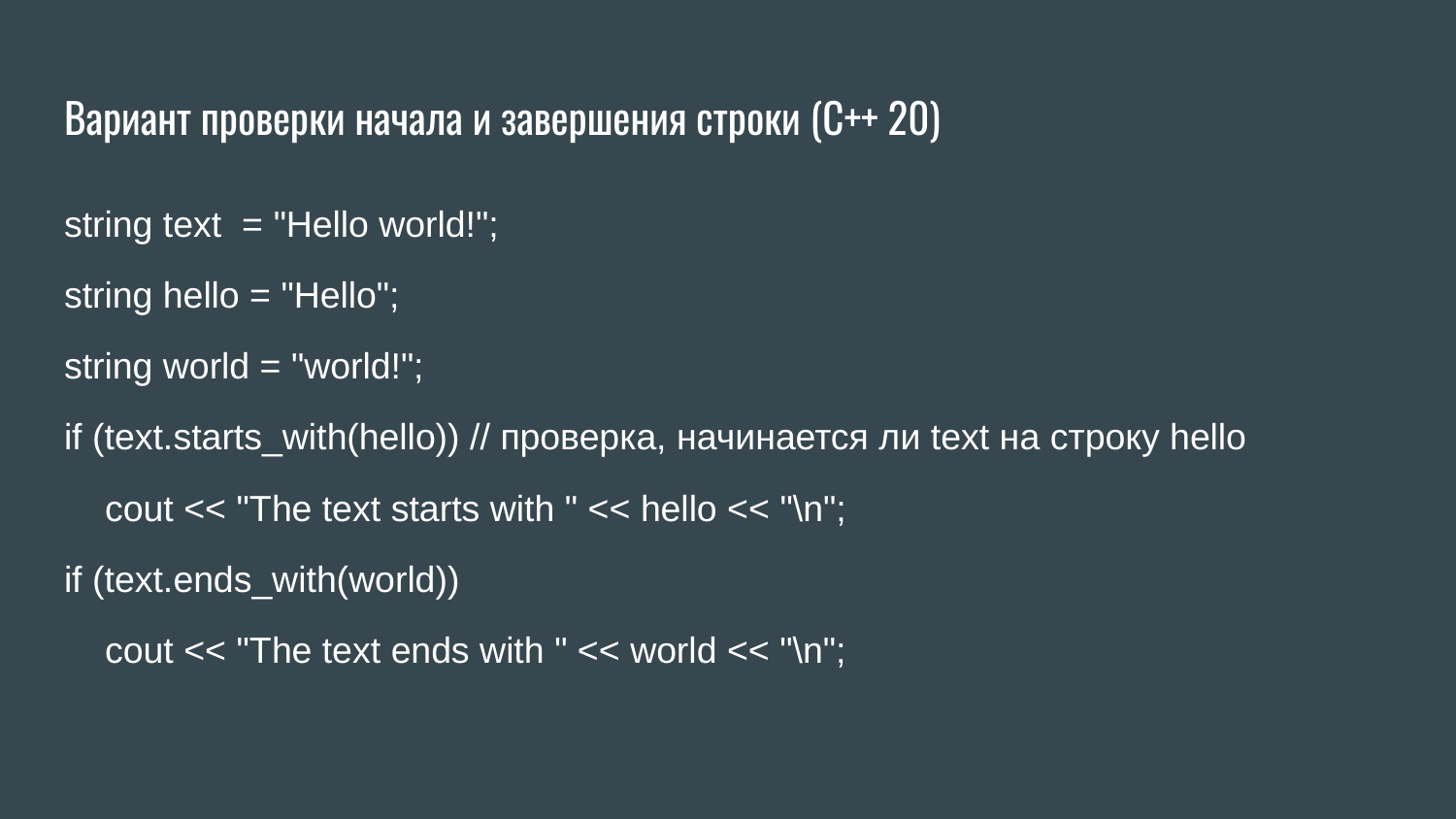

# Вариант проверки начала и завершения строки (C++ 20)
string text  = "Hello world!";
string hello = "Hello";
string world = "world!";
if (text.starts_with(hello)) // проверка, начинается ли text на строку hello
    cout << "The text starts with " << hello << "\n";
if (text.ends_with(world))
    cout << "The text ends with " << world << "\n";